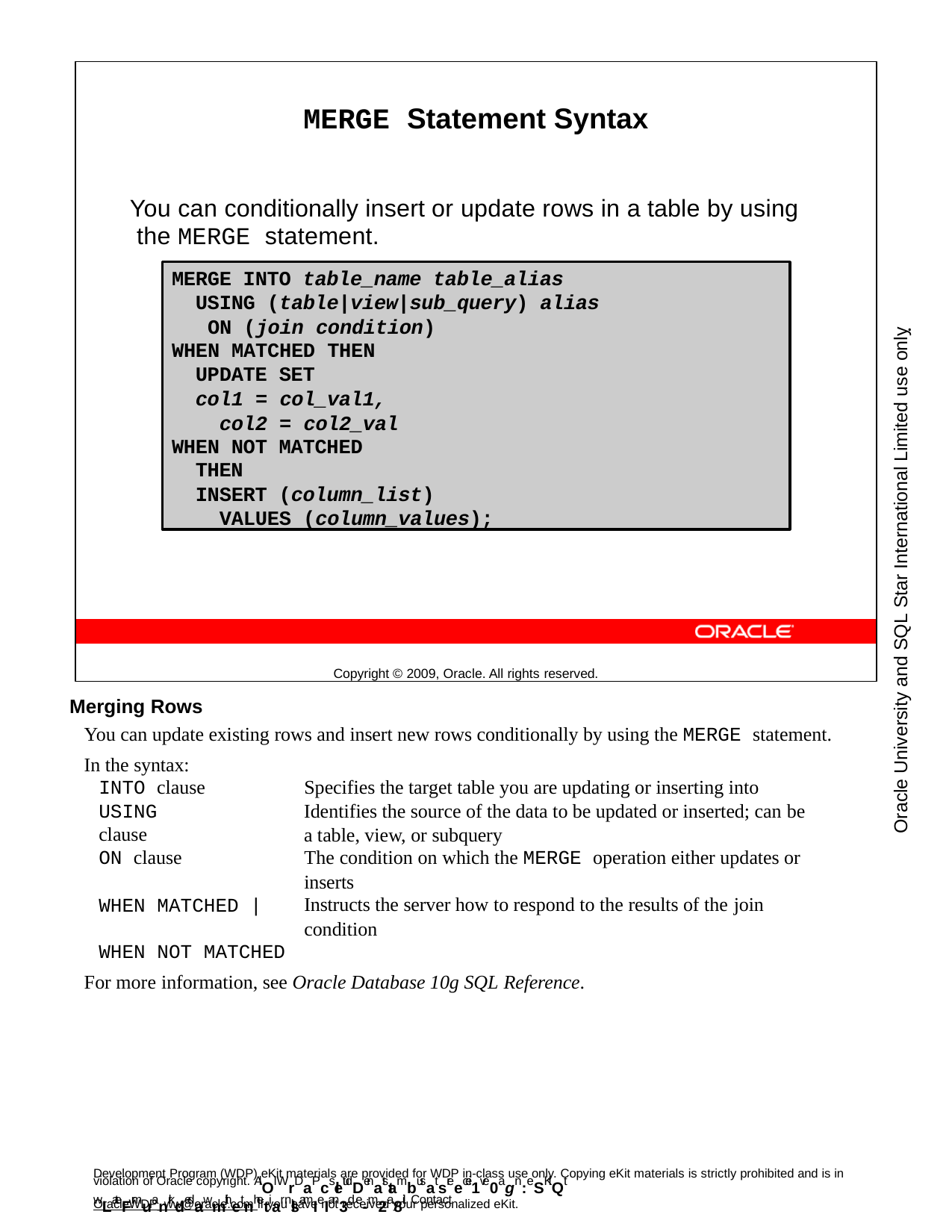

MERGE Statement Syntax

You can conditionally insert or update rows in a table by using  the MERGE statement.

Copyright © 2009, Oracle. All rights reserved.
MERGE INTO table_name table_alias  USING (table|view|sub_query) alias  ON (join condition)
WHEN MATCHED THEN
UPDATE SET
col1 = col_val1,  col2 = col2_val
WHEN NOT MATCHED THEN
INSERT (column_list)  VALUES (column_values);
Oracle University and SQL Star International Limited use onlyฺ

Merging Rows
You can update existing rows and insert new rows conditionally by using the MERGE statement.
In the syntax:
INTO clause
USING clause
Specifies the target table you are updating or inserting into  Identifies the source of the data to be updated or inserted; can be  a table, view, or subquery
The condition on which the MERGE operation either updates or
inserts
Instructs the server how to respond to the results of the join
condition
ON clause

WHEN MATCHED |
WHEN NOT MATCHED
For more information, see Oracle Database 10g SQL Reference.
Development Program (WDP) eKit materials are provided for WDP in-class use only. Copying eKit materials is strictly prohibited and is in
violation of Oracle copyright. AlOl WrDaPcsletudDenatstambusat sreecei1ve0agn:eSKiQt wLateFrmuanrkdedawmithetnhetiar nlsamIeI an3d e-m2a8il. Contact
OracleWDP_ww@oracle.com if you have not received your personalized eKit.